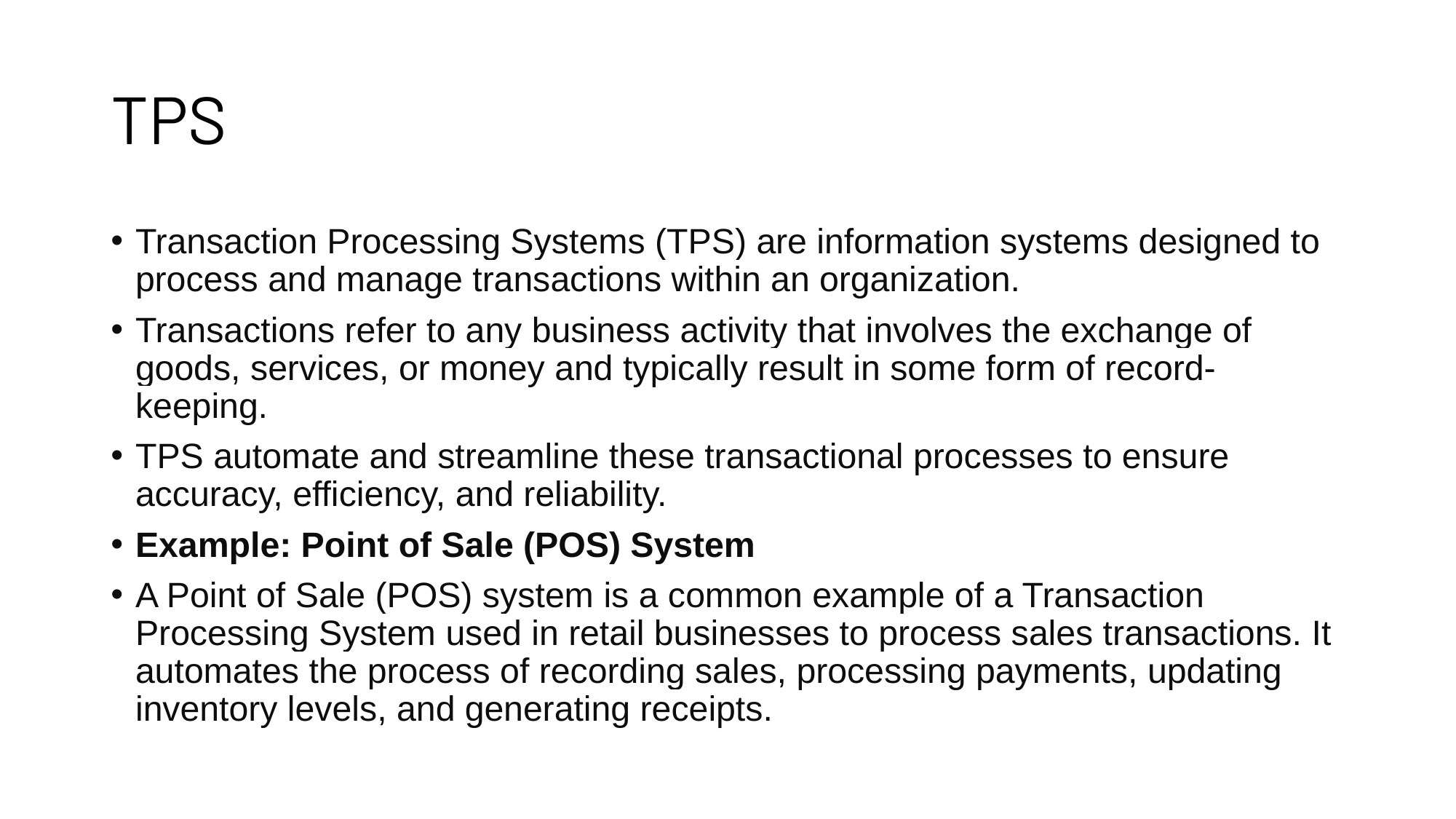

# TPS
Transaction Processing Systems (TPS) are information systems designed to process and manage transactions within an organization.
Transactions refer to any business activity that involves the exchange of goods, services, or money and typically result in some form of record-keeping.
TPS automate and streamline these transactional processes to ensure accuracy, efficiency, and reliability.
Example: Point of Sale (POS) System
A Point of Sale (POS) system is a common example of a Transaction Processing System used in retail businesses to process sales transactions. It automates the process of recording sales, processing payments, updating inventory levels, and generating receipts.